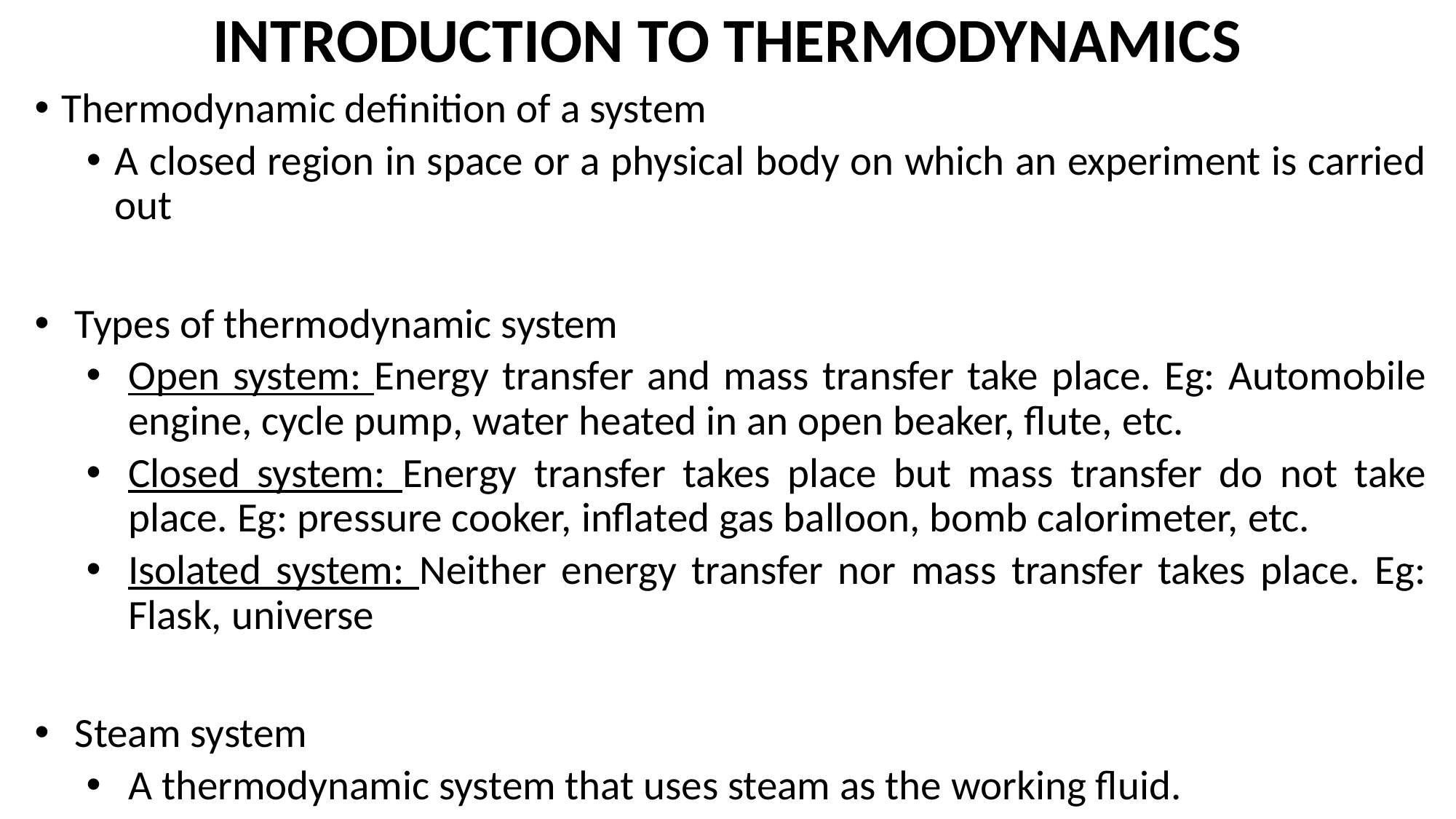

# INTRODUCTION TO THERMODYNAMICS
Thermodynamic definition of a system
A closed region in space or a physical body on which an experiment is carried out

Types of thermodynamic system
Open system: Energy transfer and mass transfer take place. Eg: Automobile engine, cycle pump, water heated in an open beaker, flute, etc.
Closed system: Energy transfer takes place but mass transfer do not take place. Eg: pressure cooker, inflated gas balloon, bomb calorimeter, etc.
Isolated system: Neither energy transfer nor mass transfer takes place. Eg: Flask, universe

Steam system
A thermodynamic system that uses steam as the working fluid.